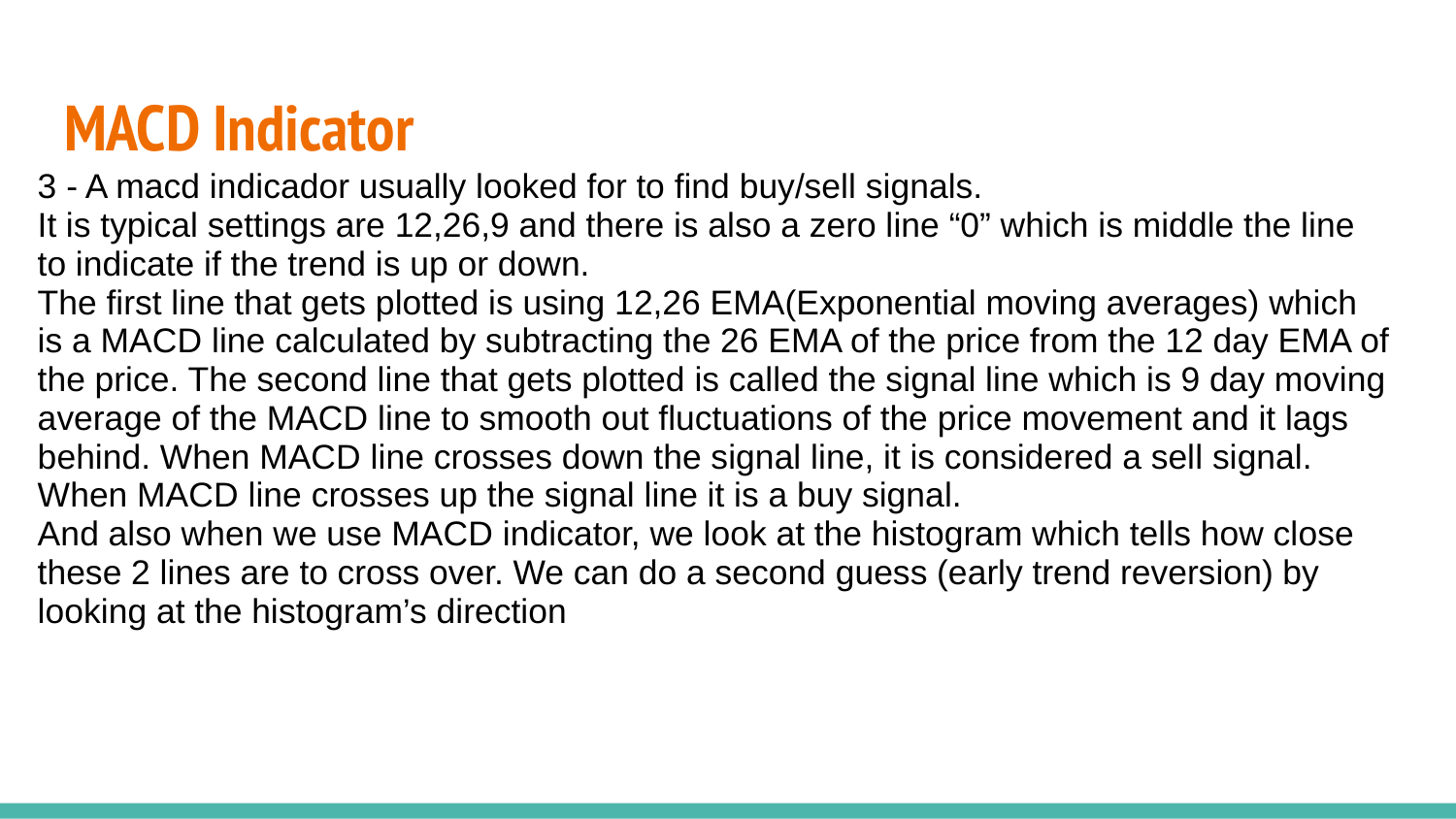

# MACD Indicator
3 - A macd indicador usually looked for to find buy/sell signals.
It is typical settings are 12,26,9 and there is also a zero line “0” which is middle the line to indicate if the trend is up or down.
The first line that gets plotted is using 12,26 EMA(Exponential moving averages) which is a MACD line calculated by subtracting the 26 EMA of the price from the 12 day EMA of the price. The second line that gets plotted is called the signal line which is 9 day moving average of the MACD line to smooth out fluctuations of the price movement and it lags behind. When MACD line crosses down the signal line, it is considered a sell signal. When MACD line crosses up the signal line it is a buy signal.
And also when we use MACD indicator, we look at the histogram which tells how close these 2 lines are to cross over. We can do a second guess (early trend reversion) by looking at the histogram’s direction